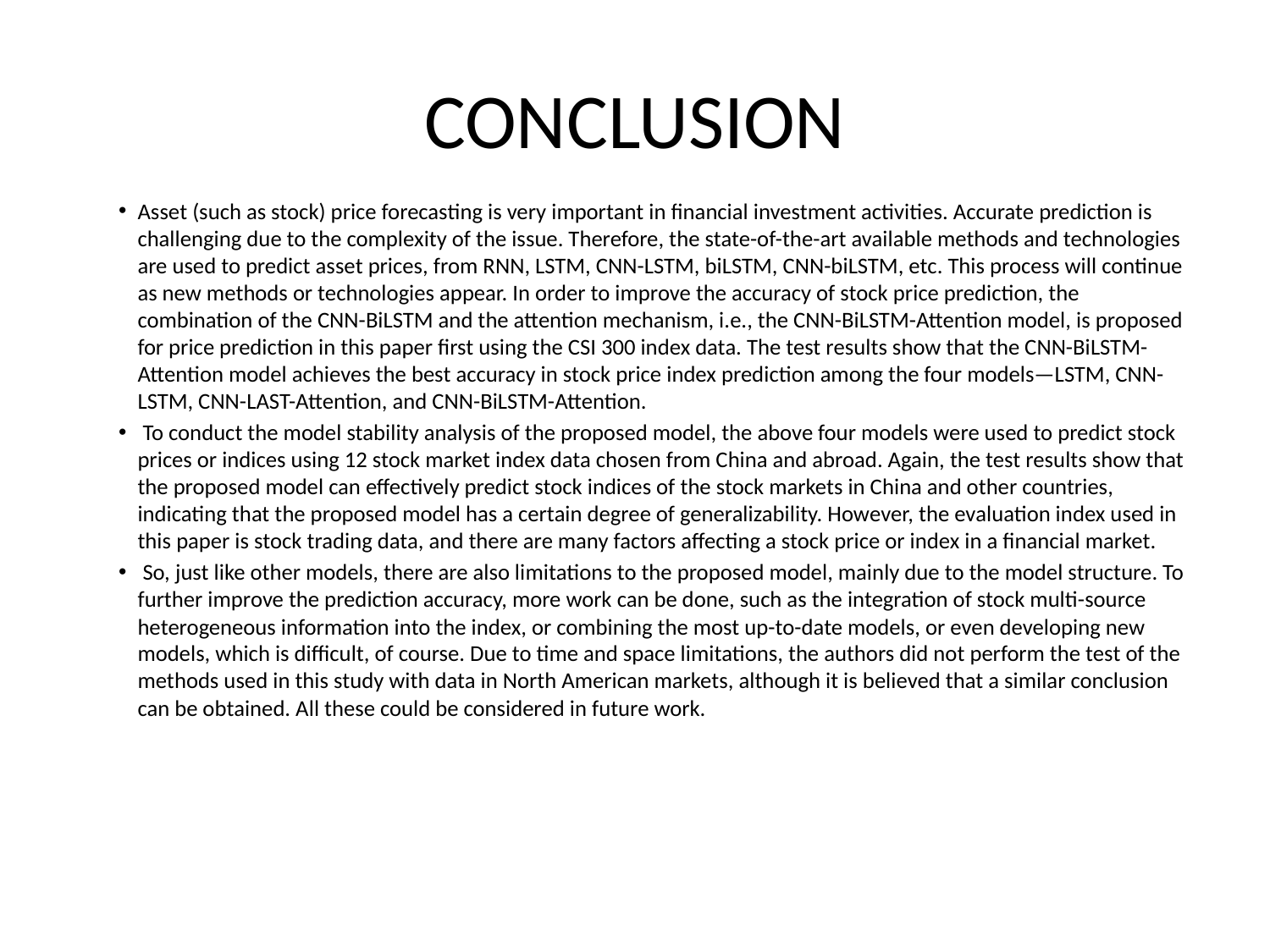

# CONCLUSION
Asset (such as stock) price forecasting is very important in financial investment activities. Accurate prediction is challenging due to the complexity of the issue. Therefore, the state-of-the-art available methods and technologies are used to predict asset prices, from RNN, LSTM, CNN-LSTM, biLSTM, CNN-biLSTM, etc. This process will continue as new methods or technologies appear. In order to improve the accuracy of stock price prediction, the combination of the CNN-BiLSTM and the attention mechanism, i.e., the CNN-BiLSTM-Attention model, is proposed for price prediction in this paper first using the CSI 300 index data. The test results show that the CNN-BiLSTM-Attention model achieves the best accuracy in stock price index prediction among the four models—LSTM, CNN-LSTM, CNN-LAST-Attention, and CNN-BiLSTM-Attention.
 To conduct the model stability analysis of the proposed model, the above four models were used to predict stock prices or indices using 12 stock market index data chosen from China and abroad. Again, the test results show that the proposed model can effectively predict stock indices of the stock markets in China and other countries, indicating that the proposed model has a certain degree of generalizability. However, the evaluation index used in this paper is stock trading data, and there are many factors affecting a stock price or index in a financial market.
 So, just like other models, there are also limitations to the proposed model, mainly due to the model structure. To further improve the prediction accuracy, more work can be done, such as the integration of stock multi-source heterogeneous information into the index, or combining the most up-to-date models, or even developing new models, which is difficult, of course. Due to time and space limitations, the authors did not perform the test of the methods used in this study with data in North American markets, although it is believed that a similar conclusion can be obtained. All these could be considered in future work.